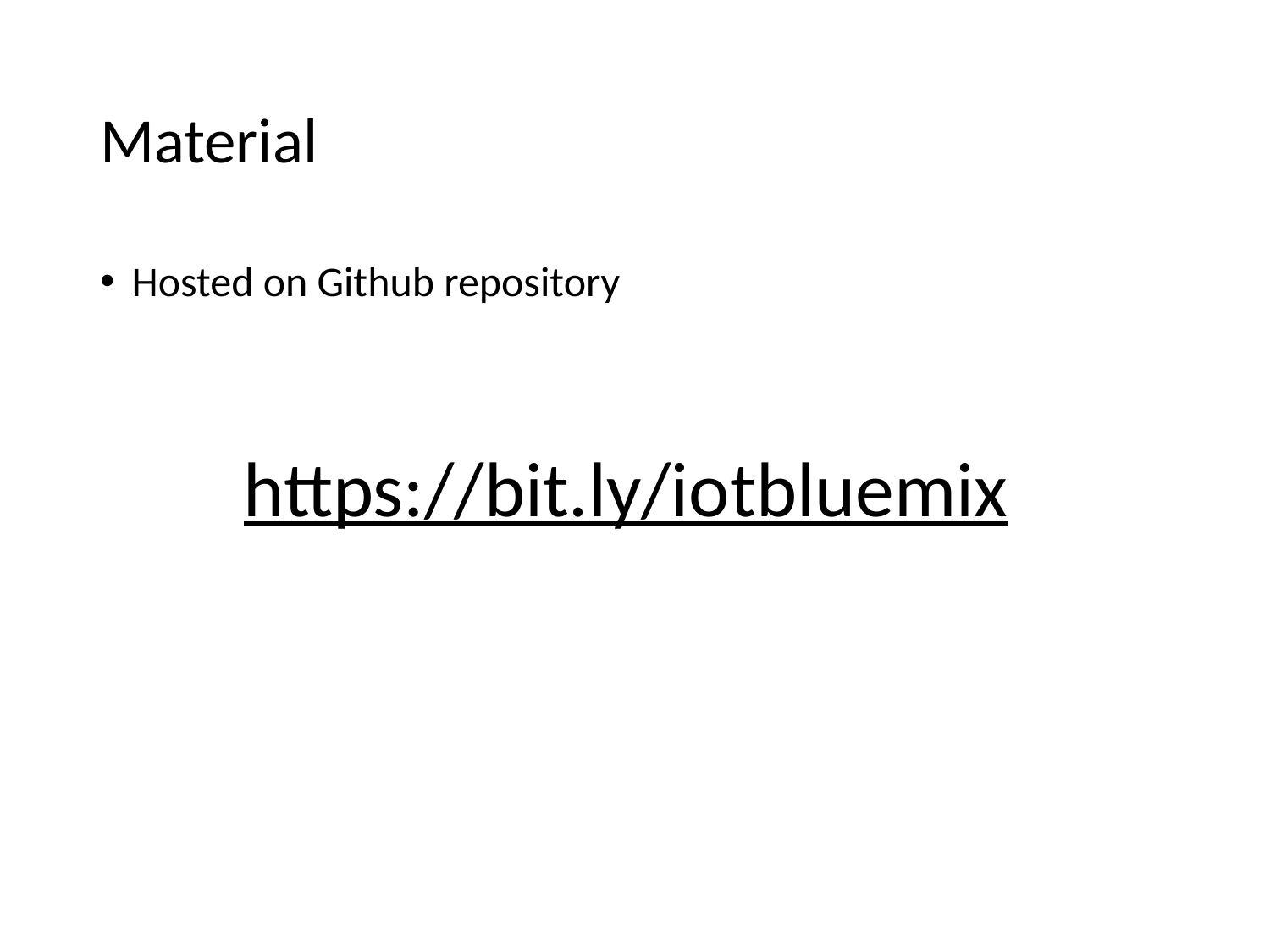

# Material
Hosted on Github repository

https://bit.ly/iotbluemix